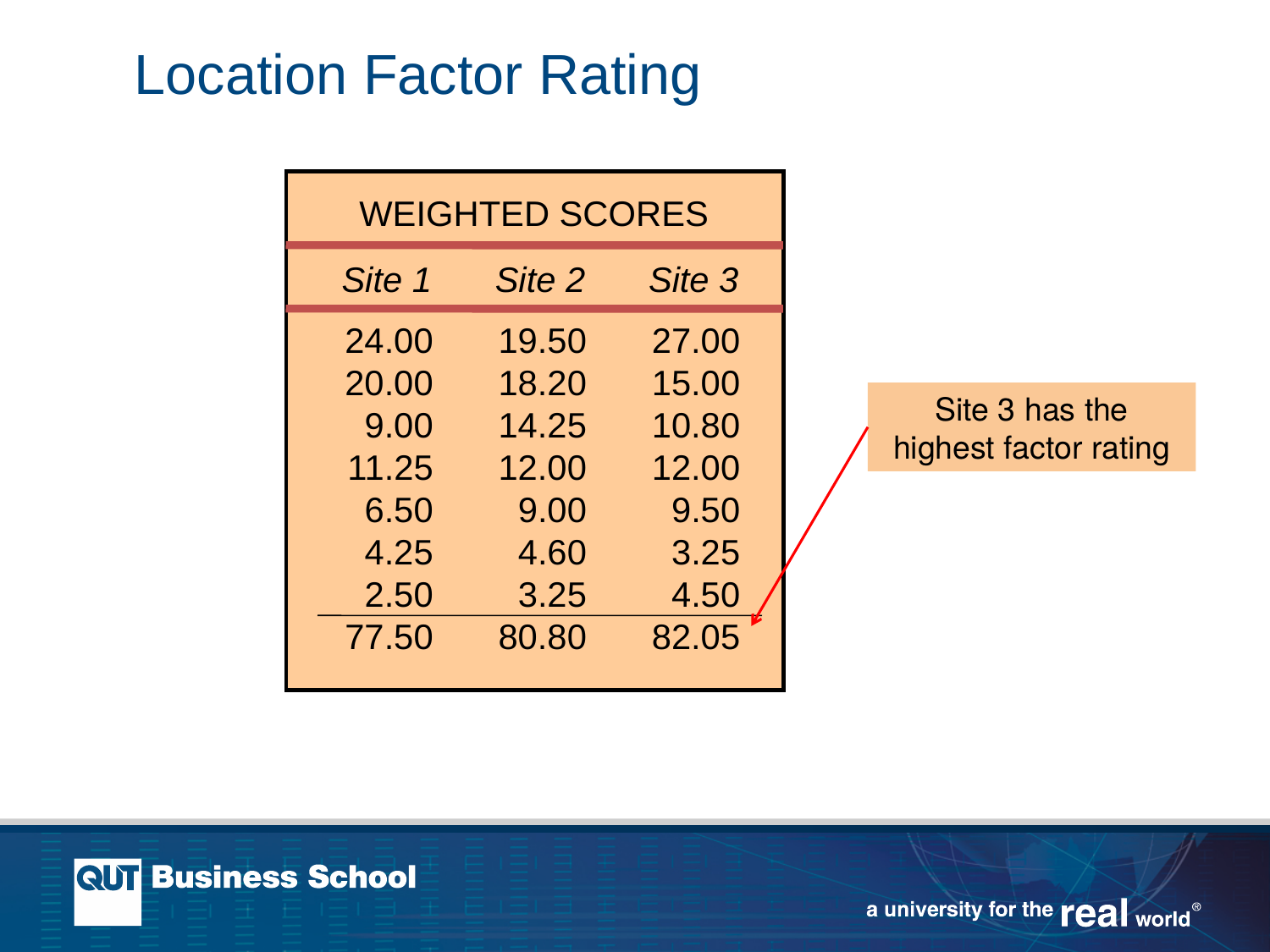

# Location Factor Rating

WEIGHTED SCORES

Site 1
Site 2
Site 3

24.00
20.00
9.00
11.25
6.50
4.25
2.50
77.50
19.50
18.20
14.25
12.00
9.00
4.60
3.25
80.80
27.00
15.00
10.80
12.00
9.50
3.25
4.50
82.05
Site 3 has the highest factor rating